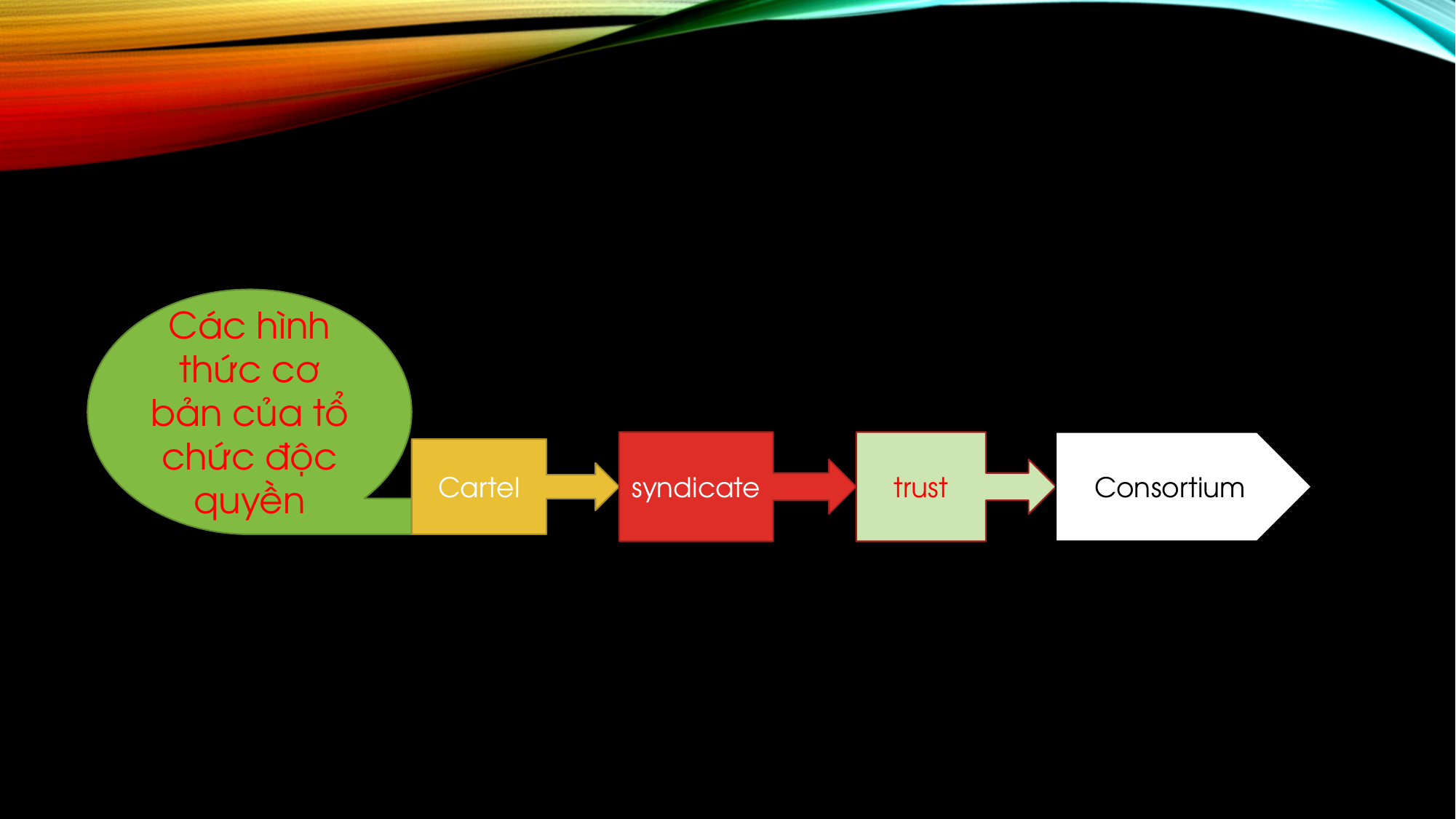

Các hình thức cơ bản của tổ chức độc quyền
syndicate
trust
Consortium
Cartel